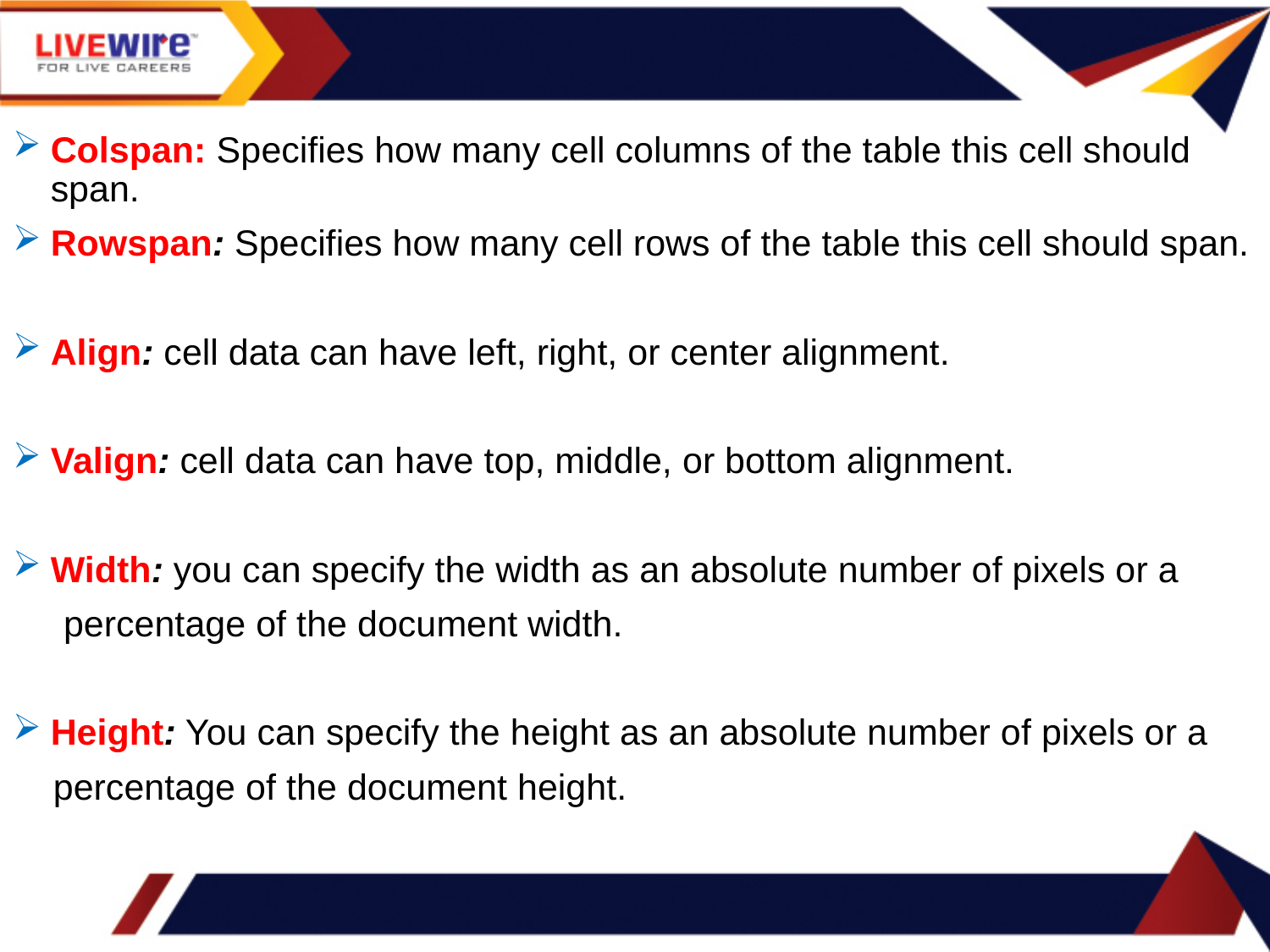

Colspan: Specifies how many cell columns of the table this cell should span.
Rowspan: Specifies how many cell rows of the table this cell should span.

Align: cell data can have left, right, or center alignment.

Valign: cell data can have top, middle, or bottom alignment.

Width: you can specify the width as an absolute number of pixels or a
     percentage of the document width.

Height: You can specify the height as an absolute number of pixels or a
    percentage of the document height.